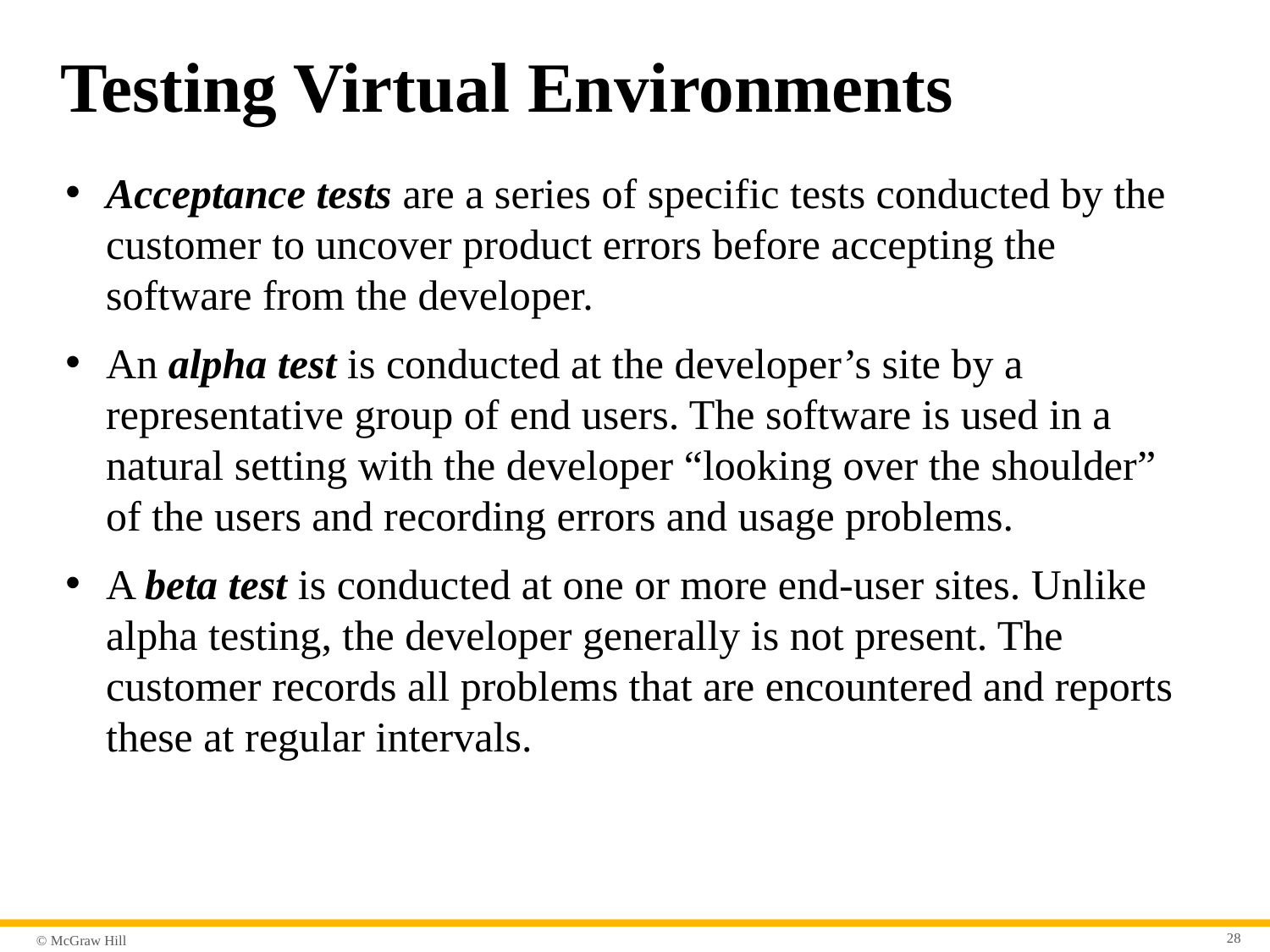

# Testing Virtual Environments
Acceptance tests are a series of specific tests conducted by the customer to uncover product errors before accepting the software from the developer.
An alpha test is conducted at the developer’s site by a representative group of end users. The software is used in a natural setting with the developer “looking over the shoulder” of the users and recording errors and usage problems.
A beta test is conducted at one or more end-user sites. Unlike alpha testing, the developer generally is not present. The customer records all problems that are encountered and reports these at regular intervals.
28